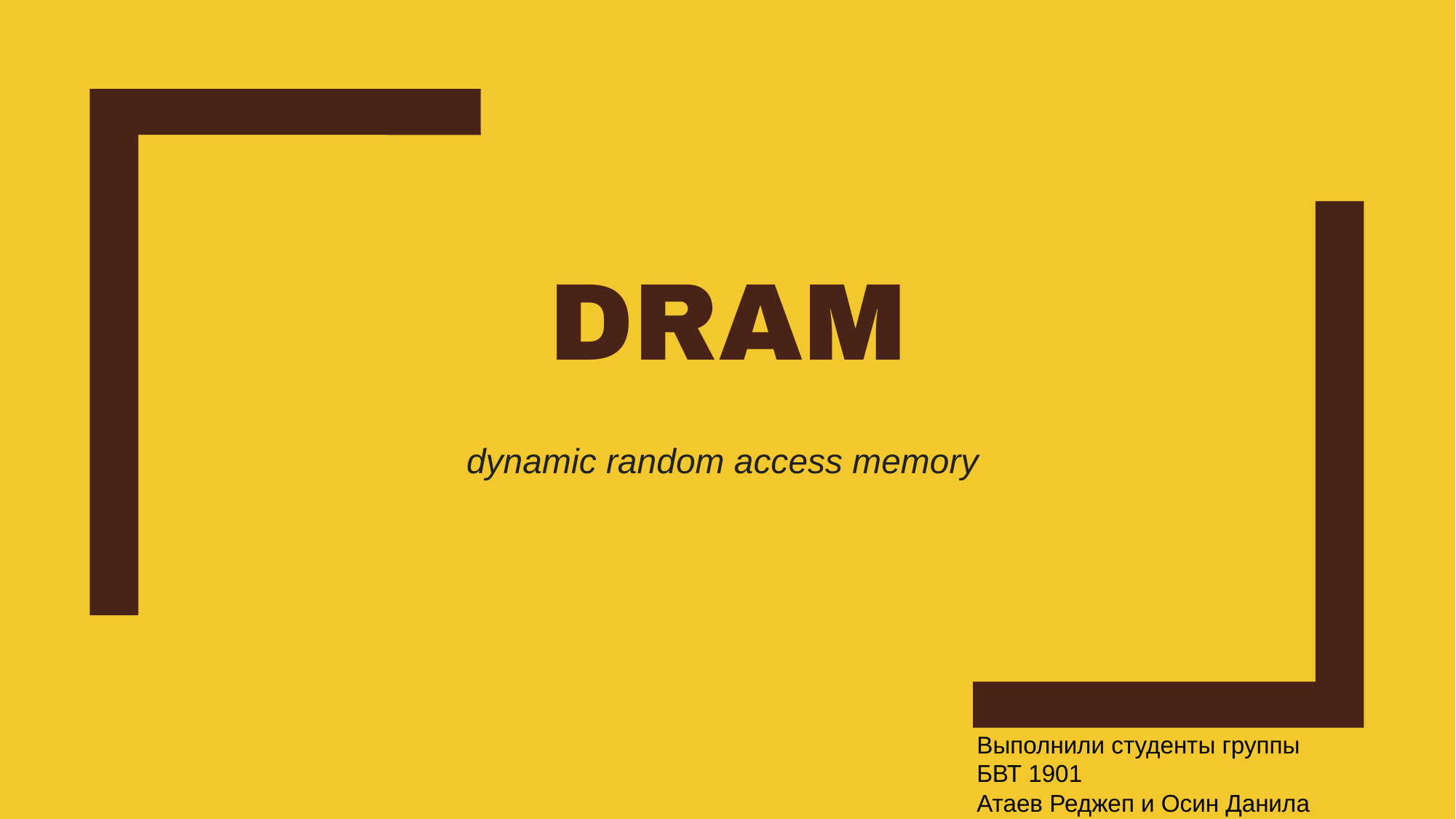

# DRAM
dynamic random access memory
Выполнили студенты группы БВТ 1901
Атаев Реджеп и Осин Данила